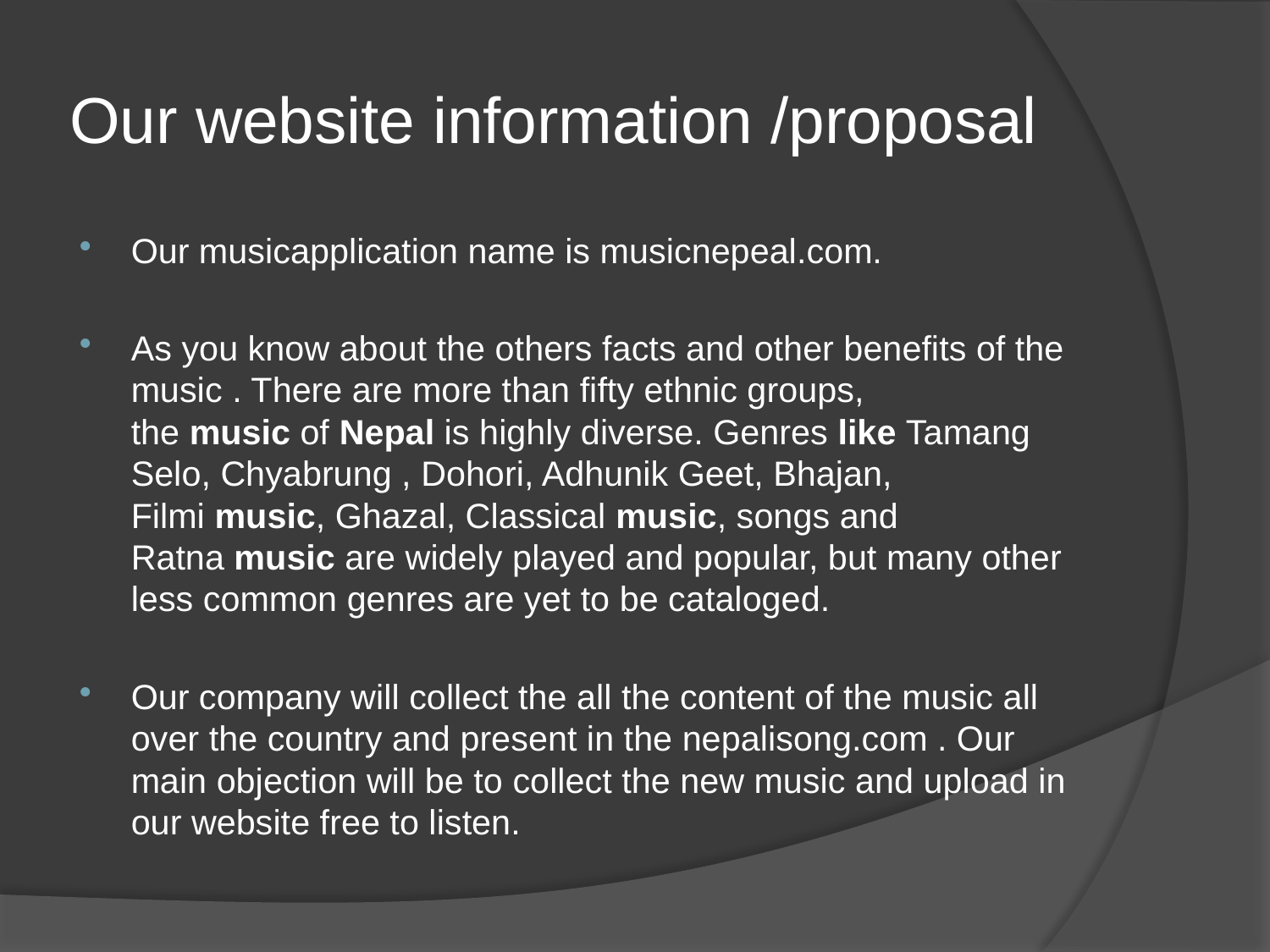

# Our website information /proposal
Our musicapplication name is musicnepeal.com.

As you know about the others facts and other benefits of the music . There are more than fifty ethnic groups, the music of Nepal is highly diverse. Genres like Tamang Selo, Chyabrung , Dohori, Adhunik Geet, Bhajan, Filmi music, Ghazal, Classical music, songs and Ratna music are widely played and popular, but many other less common genres are yet to be cataloged.

Our company will collect the all the content of the music all over the country and present in the nepalisong.com . Our main objection will be to collect the new music and upload in our website free to listen.